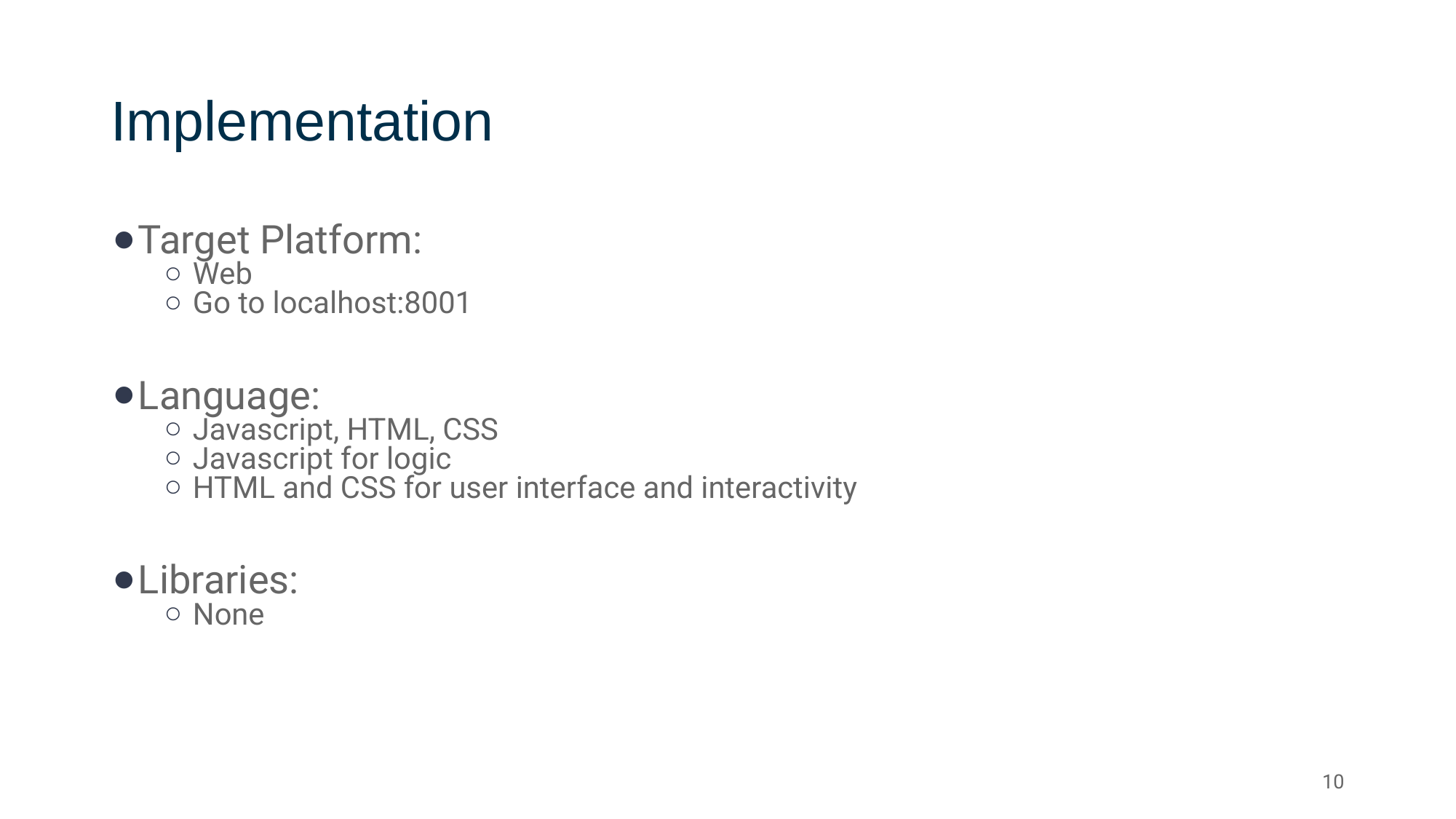

# Implementation
Target Platform:
Web
Go to localhost:8001

Language:
Javascript, HTML, CSS
Javascript for logic
HTML and CSS for user interface and interactivity

Libraries:
None
10